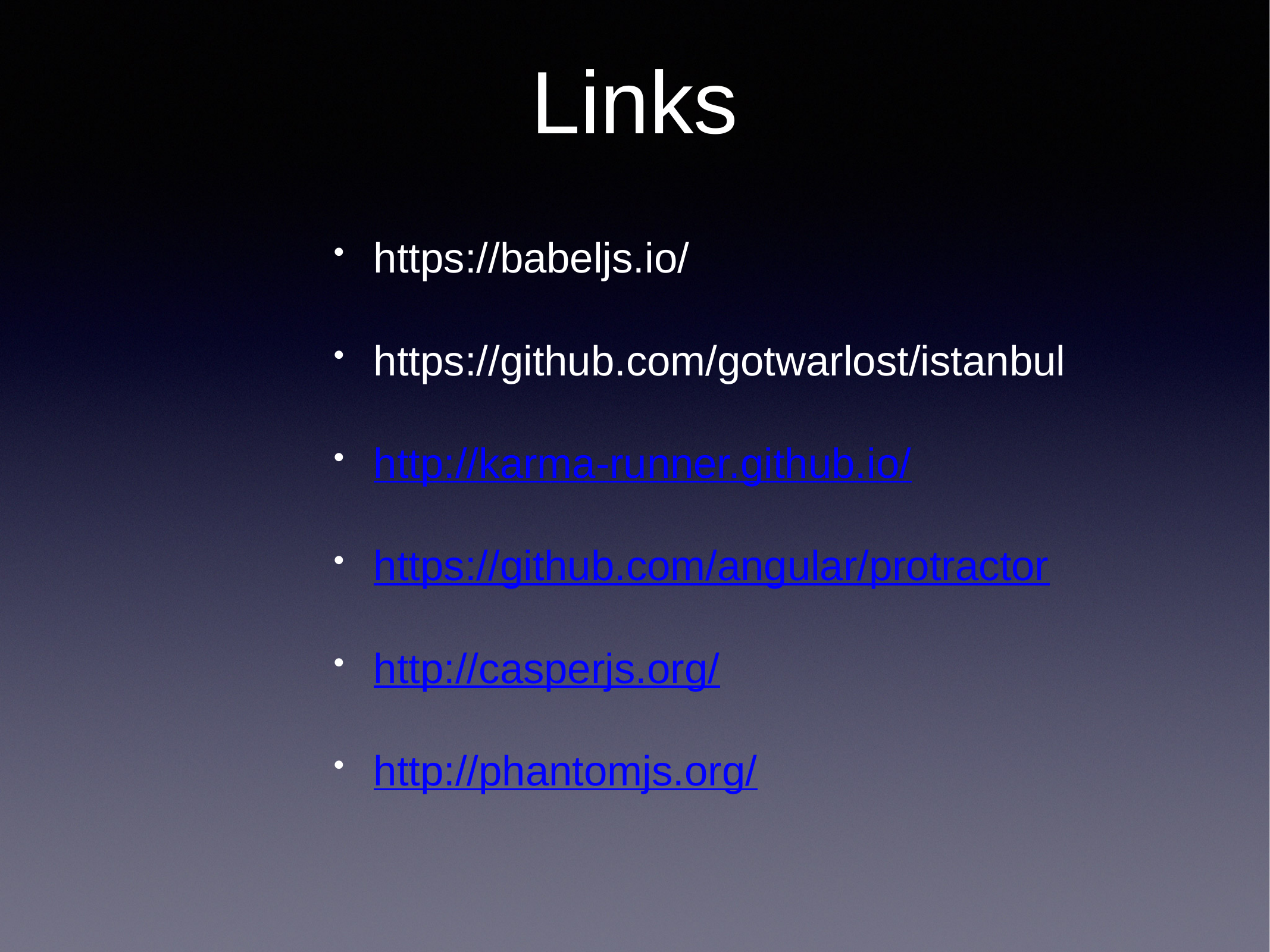

# Links
https://babeljs.io/
https://github.com/gotwarlost/istanbul
http://karma-runner.github.io/
https://github.com/angular/protractor
http://casperjs.org/
http://phantomjs.org/